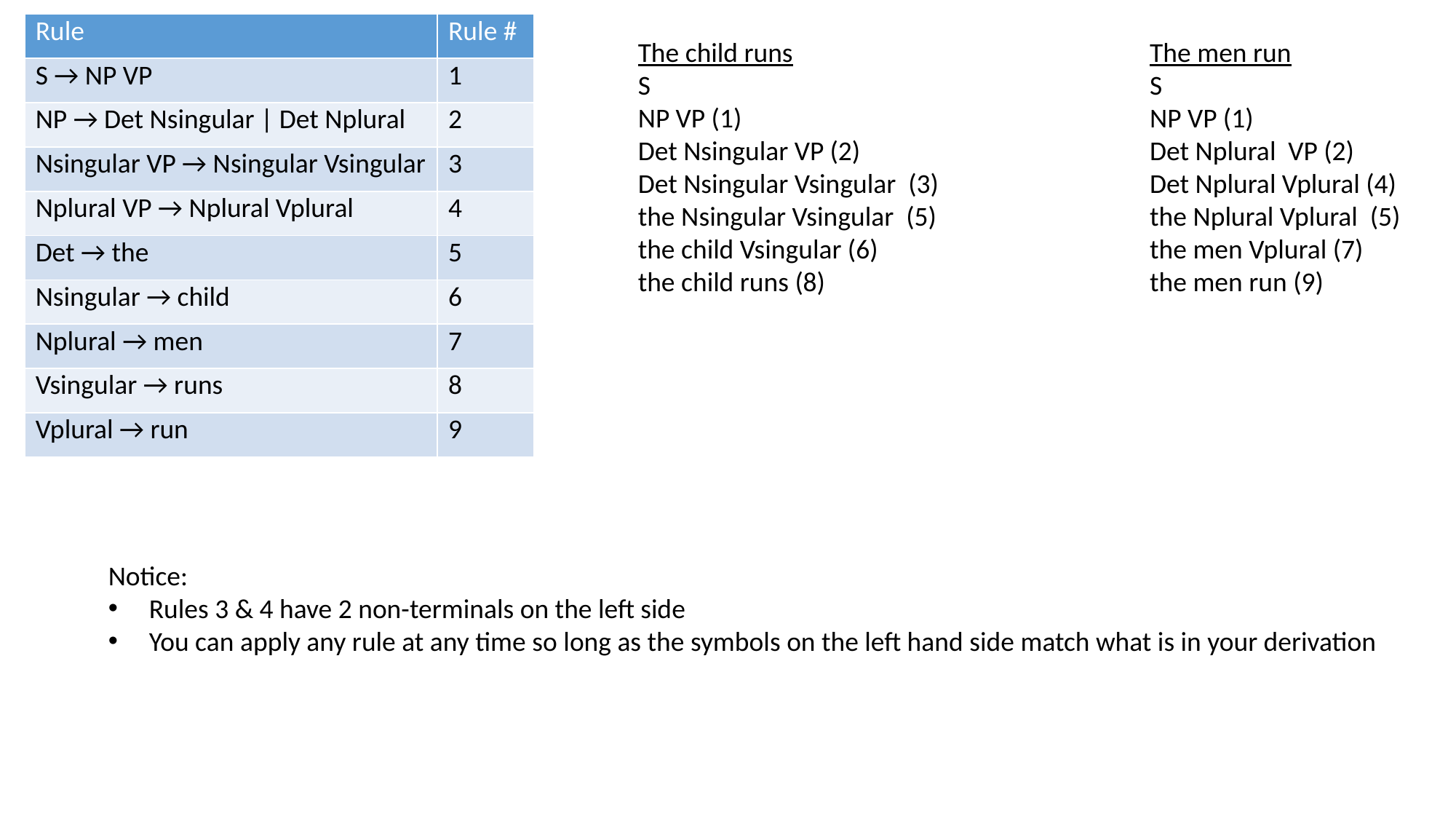

| Rule | Rule # |
| --- | --- |
| S → NP VP | 1 |
| NP → Det Nsingular | Det Nplural | 2 |
| Nsingular VP → Nsingular Vsingular | 3 |
| Nplural VP → Nplural Vplural | 4 |
| Det → the | 5 |
| Nsingular → child | 6 |
| Nplural → men | 7 |
| Vsingular → runs | 8 |
| Vplural → run | 9 |
The child runs
S
NP VP (1)
Det Nsingular VP (2)
Det Nsingular Vsingular  (3)
the Nsingular Vsingular  (5)
the child Vsingular (6)
the child runs (8)
The men run
S
NP VP (1)
Det Nplural  VP (2)
Det Nplural Vplural (4)
the Nplural Vplural  (5)
the men Vplural (7)
the men run (9)
Notice:
Rules 3 & 4 have 2 non-terminals on the left side
You can apply any rule at any time so long as the symbols on the left hand side match what is in your derivation